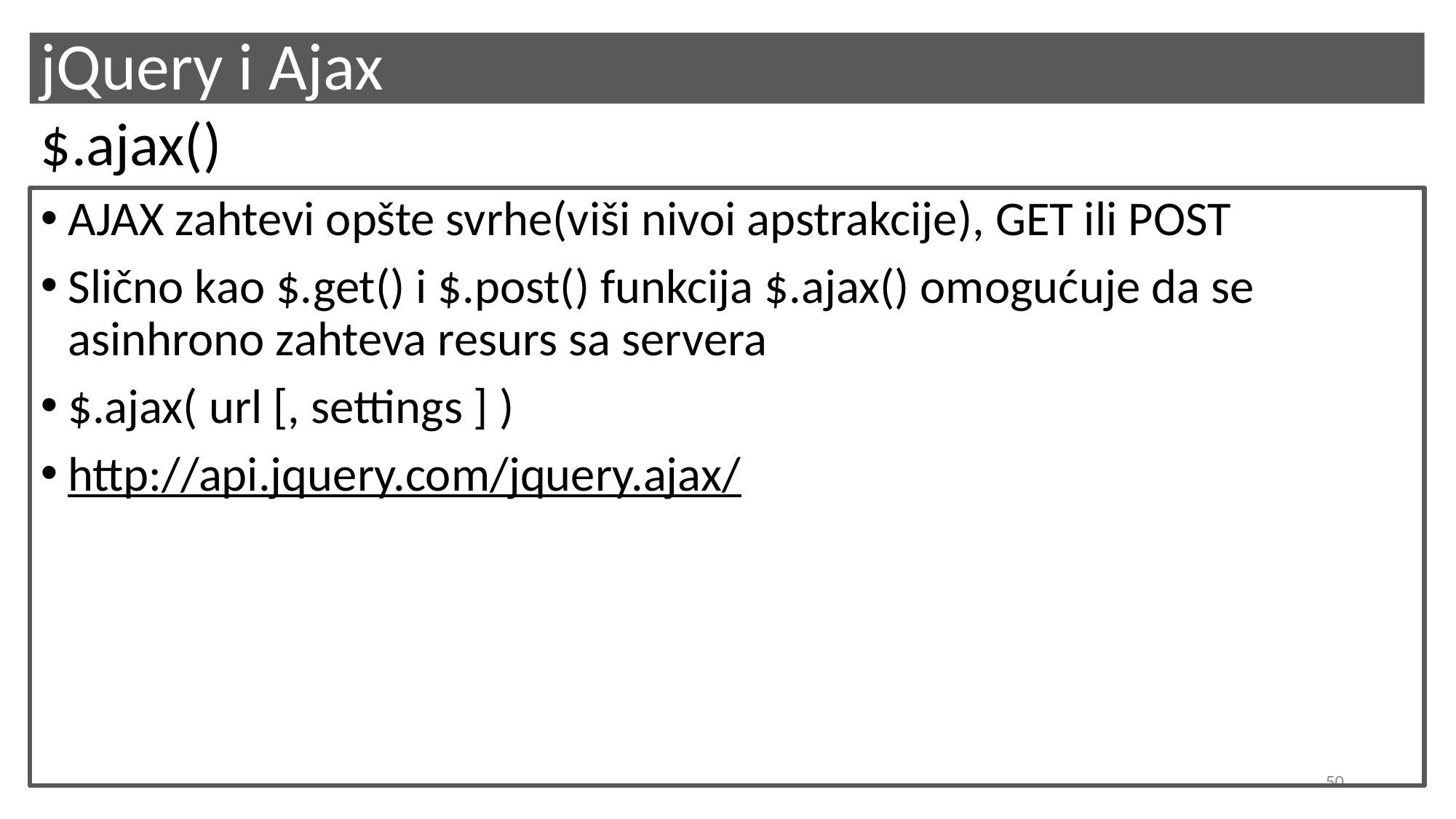

# jQuery i Ajax
$.ajax()
AJAX zahtevi opšte svrhe(viši nivoi apstrakcije), GET ili POST
Slično kao $.get() i $.post() funkcija $.ajax() omogućuje da se asinhrono zahteva resurs sa servera
$.ajax( url [, settings ] )
http://api.jquery.com/jquery.ajax/

50